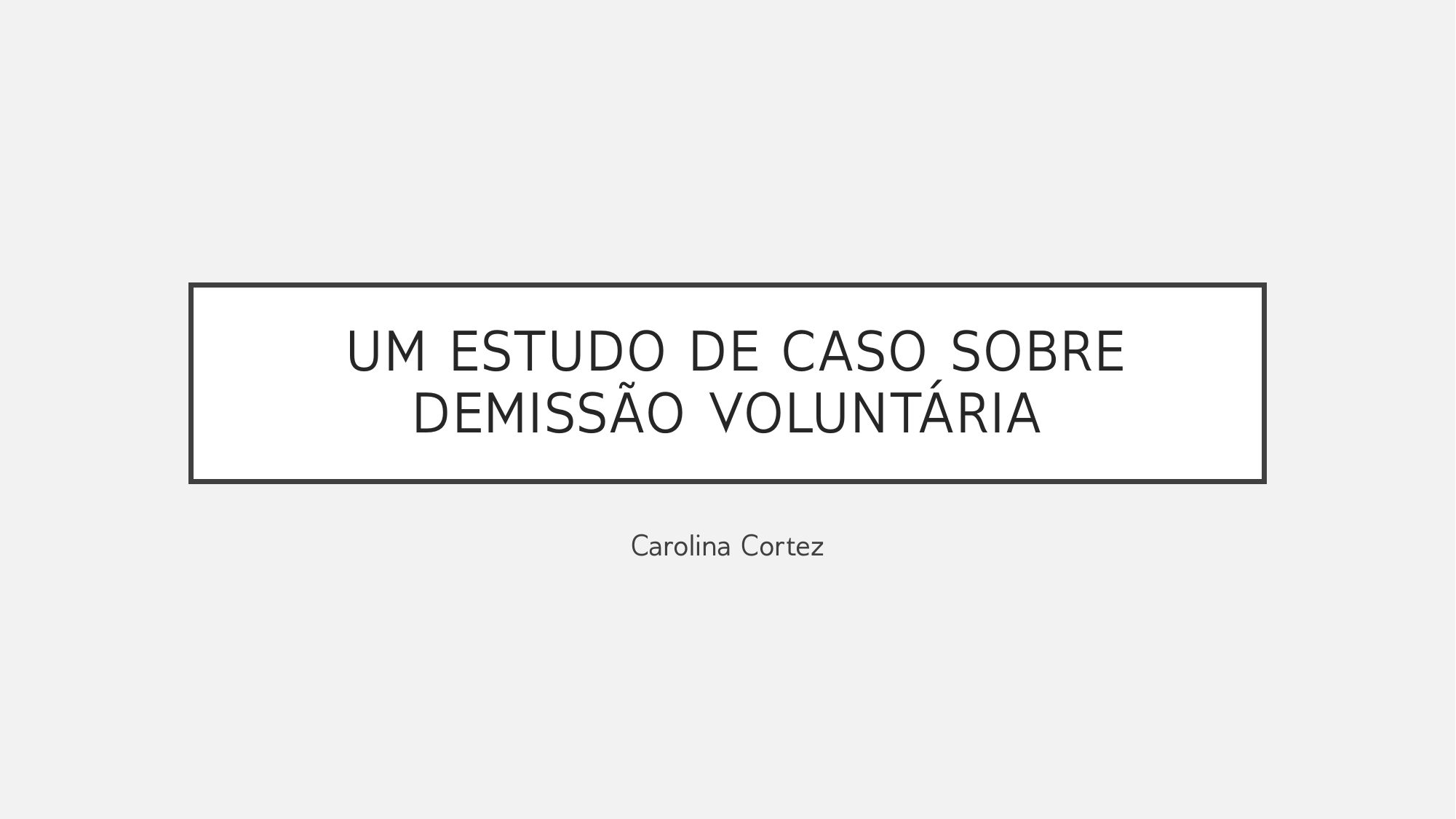

# Um estudo de caso sobre demissão voluntária
Carolina Cortez